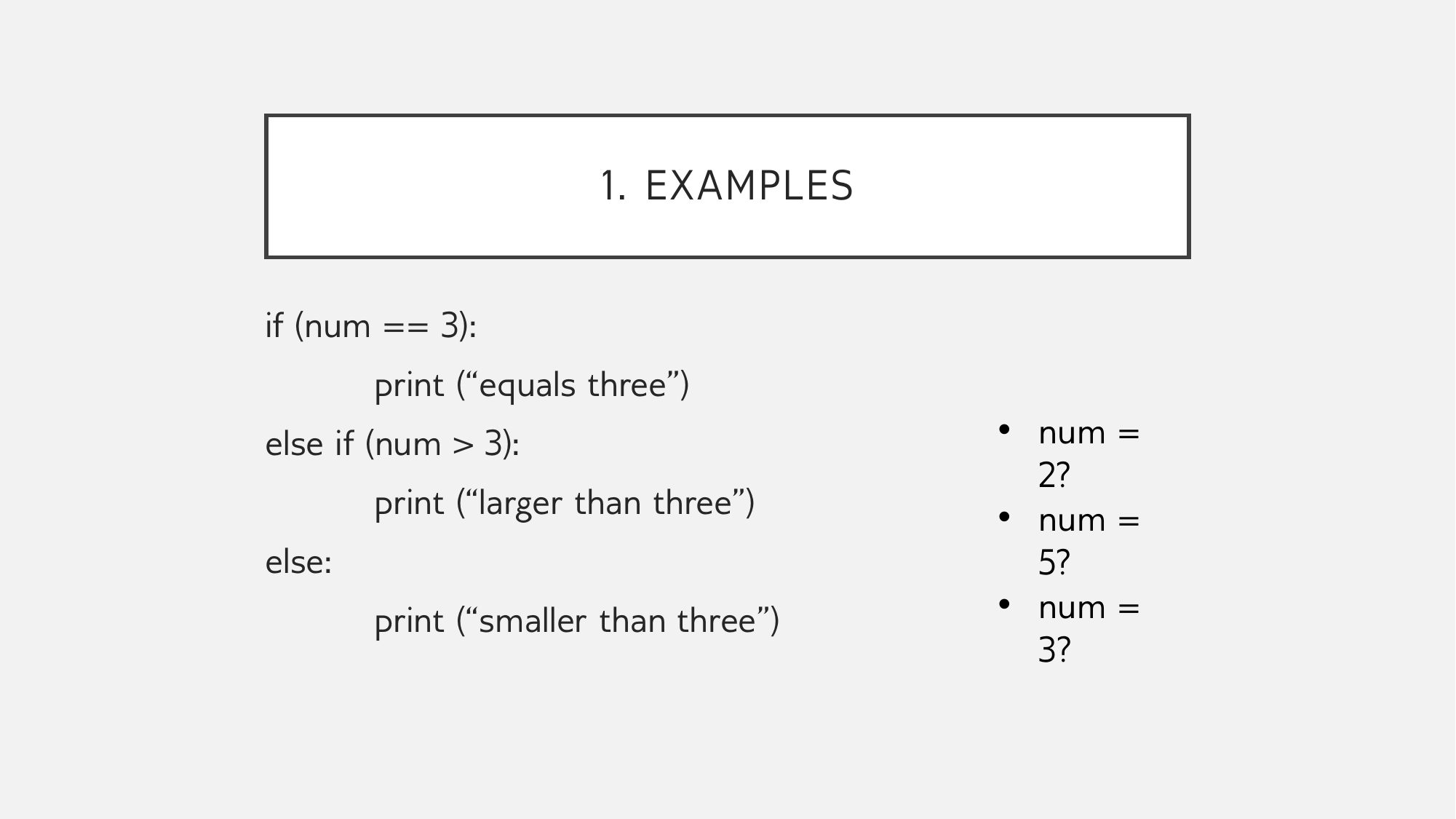

# 1. Examples
if (num == 3):
	print (“equals three”)
else if (num > 3):
	print (“larger than three”)
else:
	print (“smaller than three”)

num = 2?
num = 5?
num = 3?